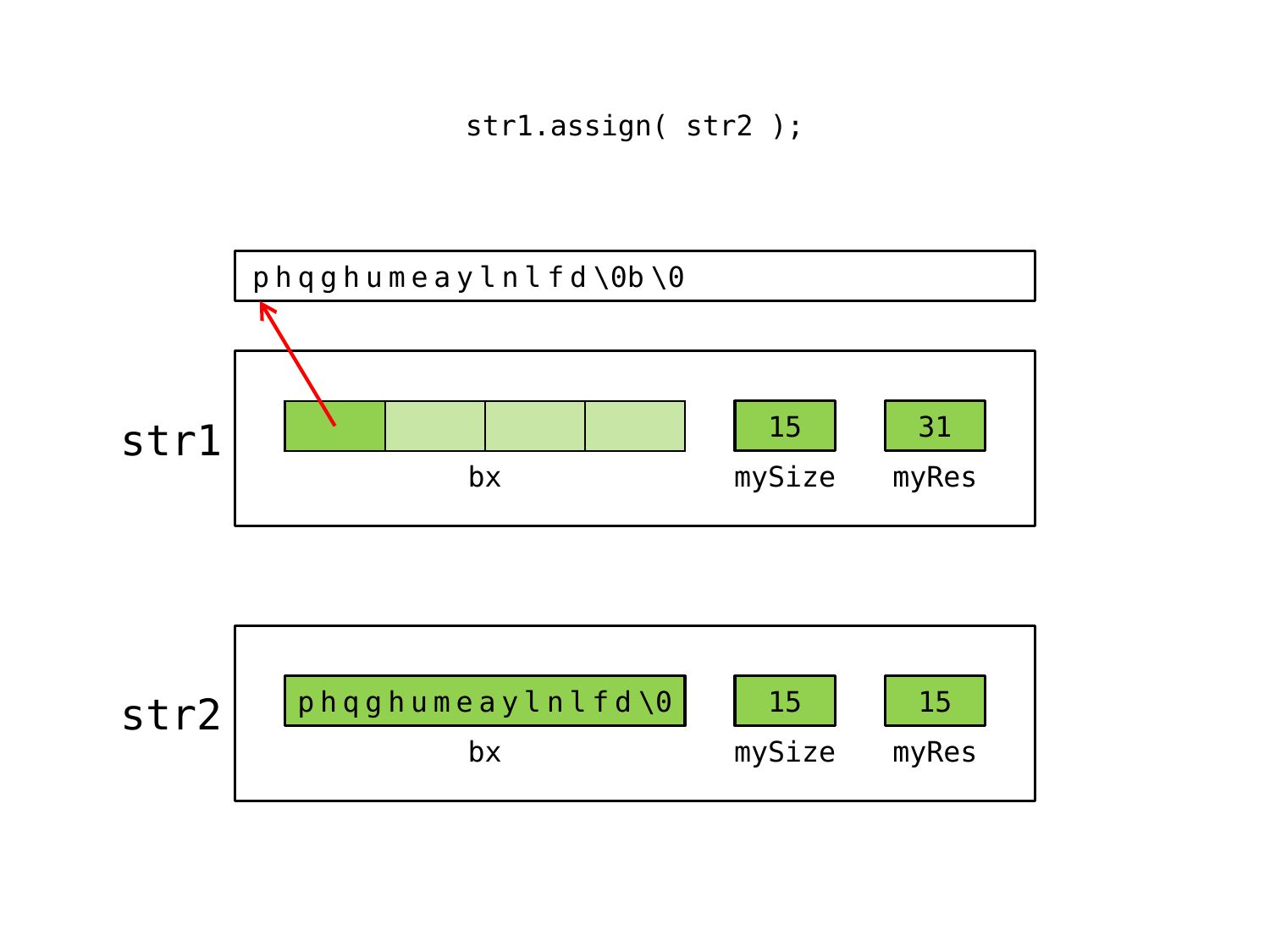

str1.assign( str2 );
phqghumeaylnlfd\0b\0

|  |  |  |  |
| --- | --- | --- | --- |
15
31
str1
bx
mySize
myRes

str2
phqghumeaylnlfd\0
15
15
bx
mySize
myRes